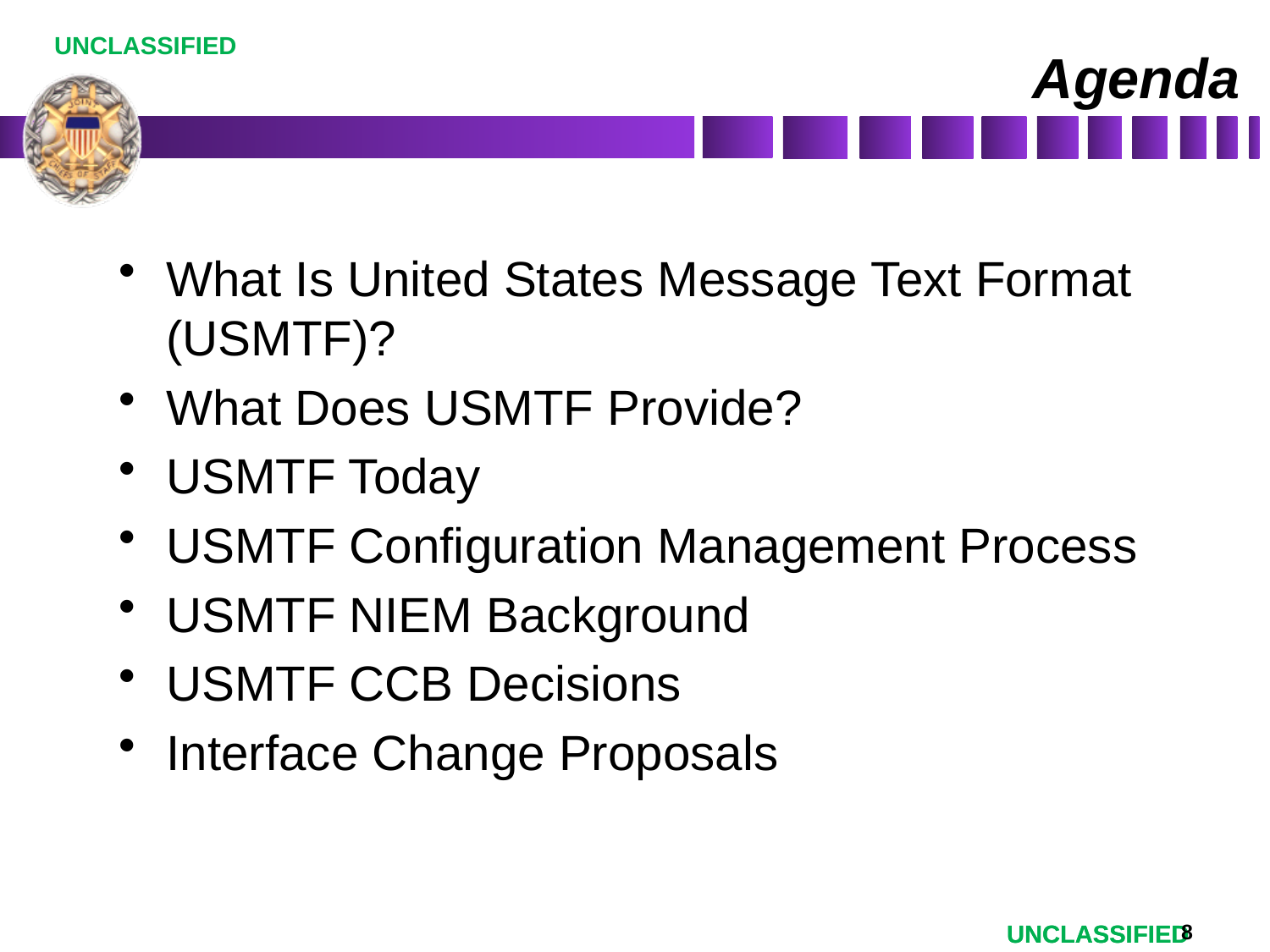

# Agenda
What Is United States Message Text Format (USMTF)?
What Does USMTF Provide?
USMTF Today
USMTF Configuration Management Process
USMTF NIEM Background
USMTF CCB Decisions
Interface Change Proposals